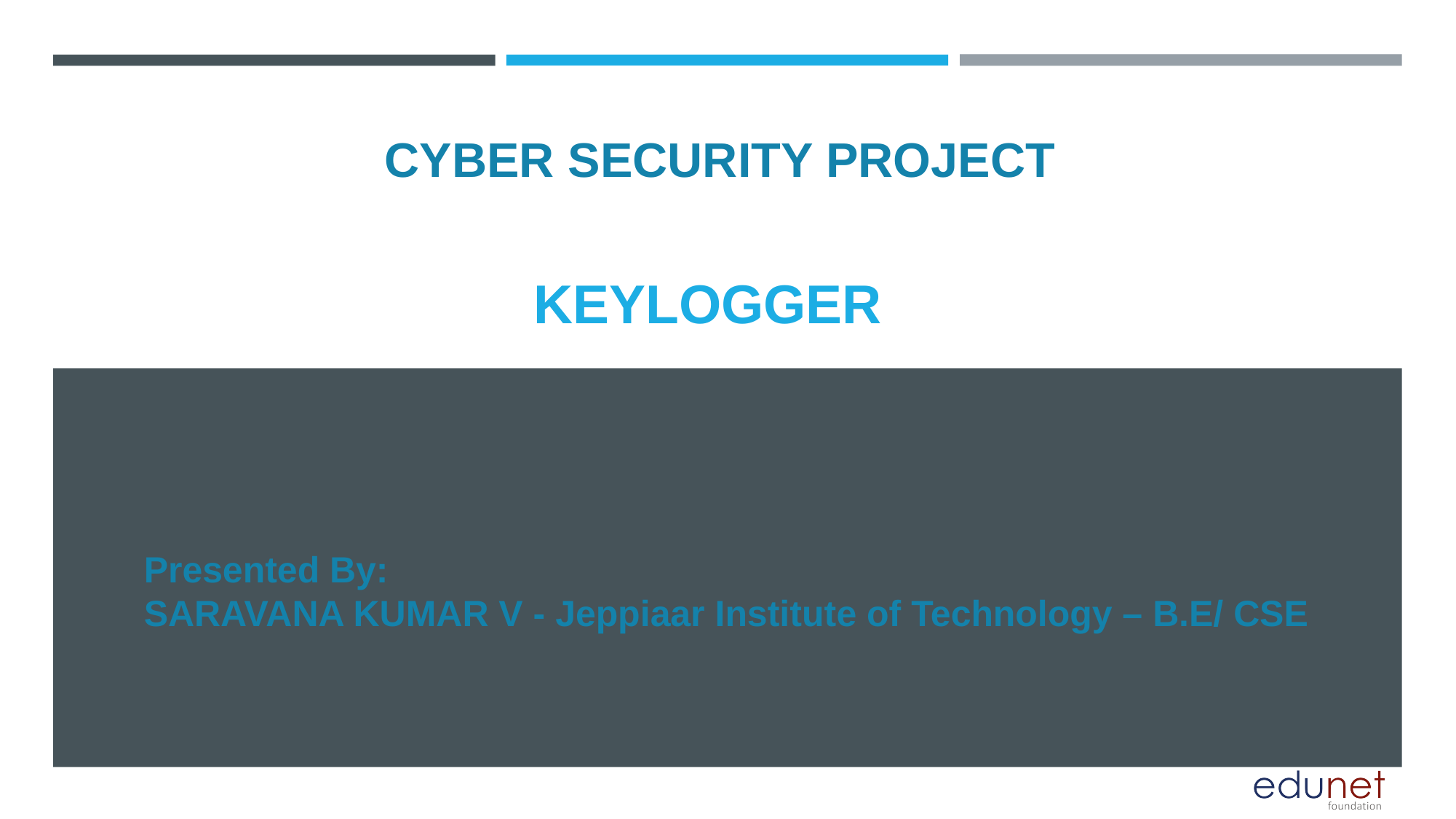

CYBER SECURITY PROJECT
# KEYLOGGER
Presented By:
SARAVANA KUMAR V - Jeppiaar Institute of Technology – B.E/ CSE